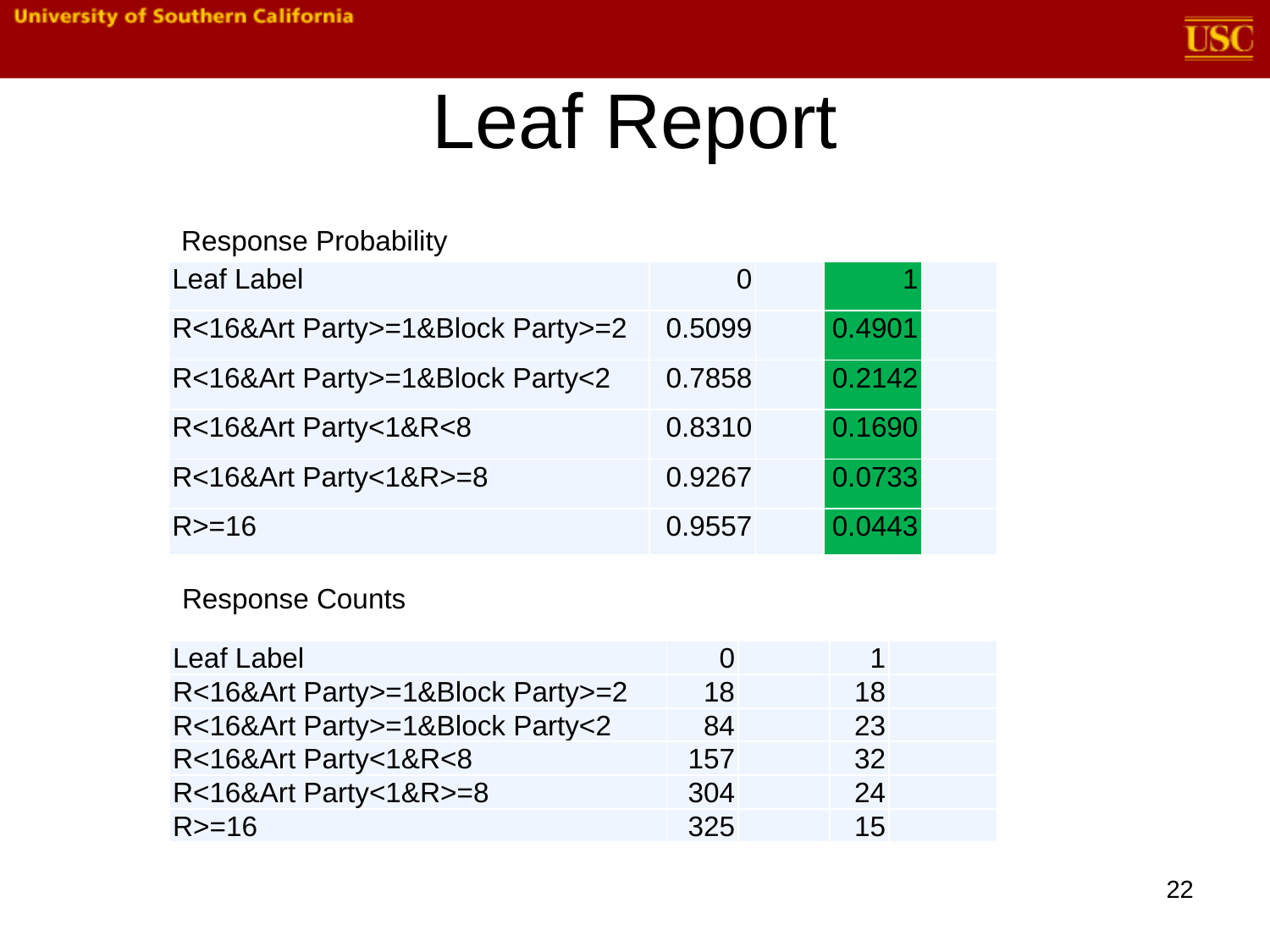

# Leaf Report
Response Probability

| Leaf Label | 0 |  | 1 |  |
| --- | --- | --- | --- | --- |
| R<16&Art Party>=1&Block Party>=2 | 0.5099 |  | 0.4901 |  |
| R<16&Art Party>=1&Block Party<2 | 0.7858 |  | 0.2142 |  |
| R<16&Art Party<1&R<8 | 0.8310 |  | 0.1690 |  |
| R<16&Art Party<1&R>=8 | 0.9267 |  | 0.0733 |  |
| R>=16 | 0.9557 |  | 0.0443 |  |
Response Counts

| Leaf Label | 0 |  | 1 |  |
| --- | --- | --- | --- | --- |
| R<16&Art Party>=1&Block Party>=2 | 18 |  | 18 |  |
| R<16&Art Party>=1&Block Party<2 | 84 |  | 23 |  |
| R<16&Art Party<1&R<8 | 157 |  | 32 |  |
| R<16&Art Party<1&R>=8 | 304 |  | 24 |  |
| R>=16 | 325 |  | 15 |  |

22